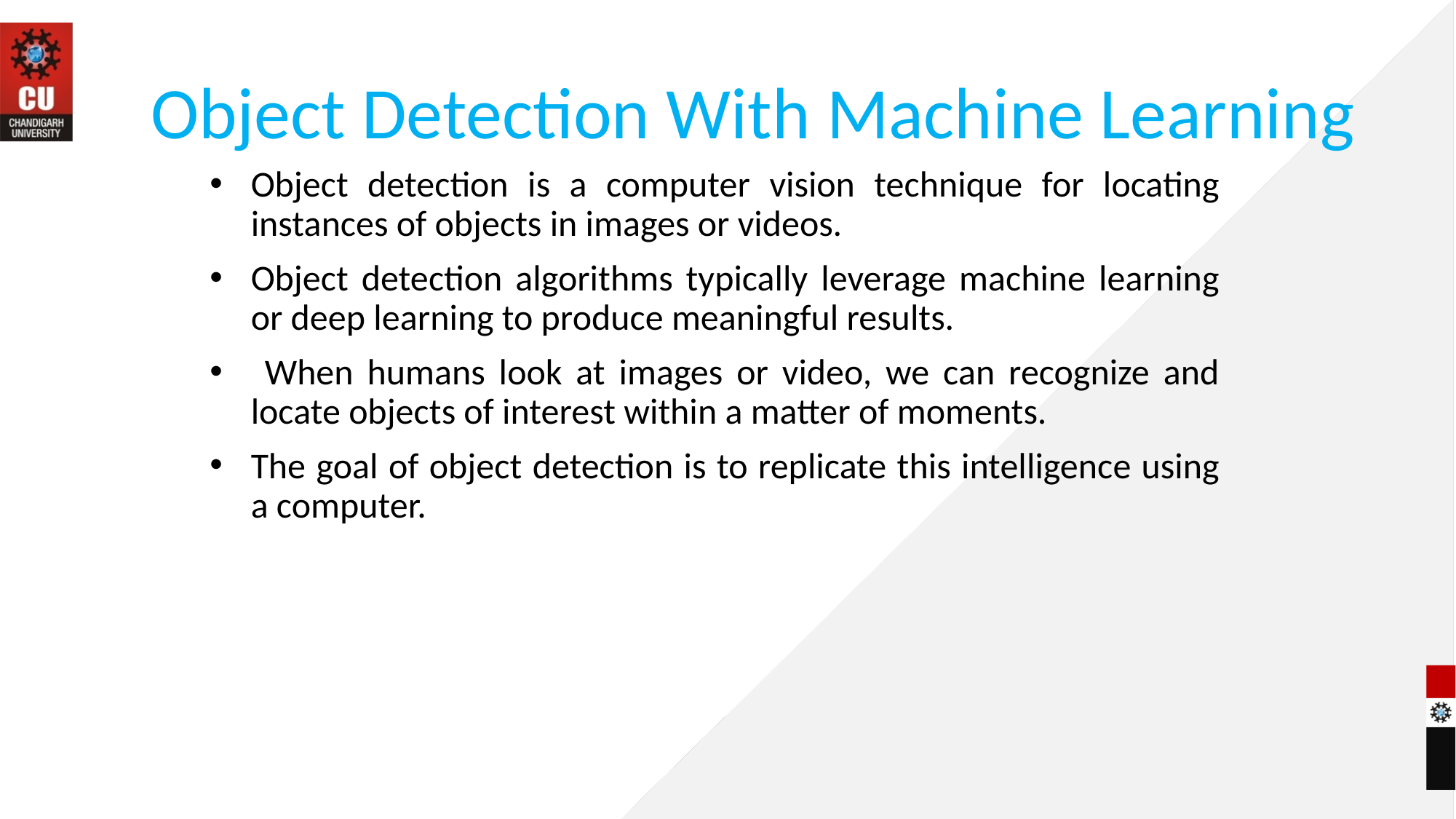

# Object Detection With Machine Learning
Object detection is a computer vision technique for locating instances of objects in images or videos.
Object detection algorithms typically leverage machine learning or deep learning to produce meaningful results.
 When humans look at images or video, we can recognize and locate objects of interest within a matter of moments.
The goal of object detection is to replicate this intelligence using a computer.